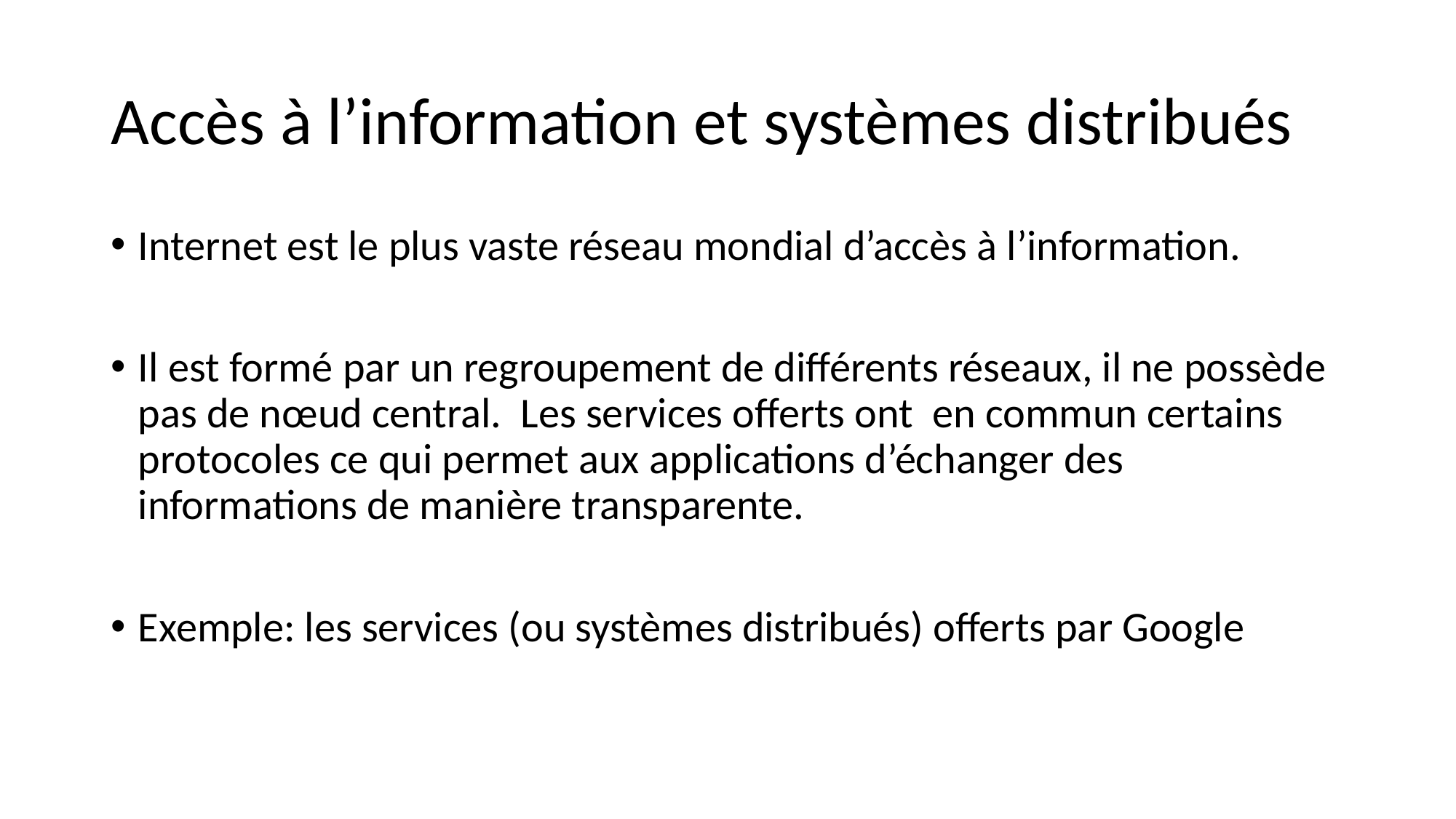

# Accès à l’information et systèmes distribués
Internet est le plus vaste réseau mondial d’accès à l’information.

Il est formé par un regroupement de différents réseaux, il ne possède pas de nœud central.  Les services offerts ont  en commun certains protocoles ce qui permet aux applications d’échanger des informations de manière transparente.

Exemple: les services (ou systèmes distribués) offerts par Google